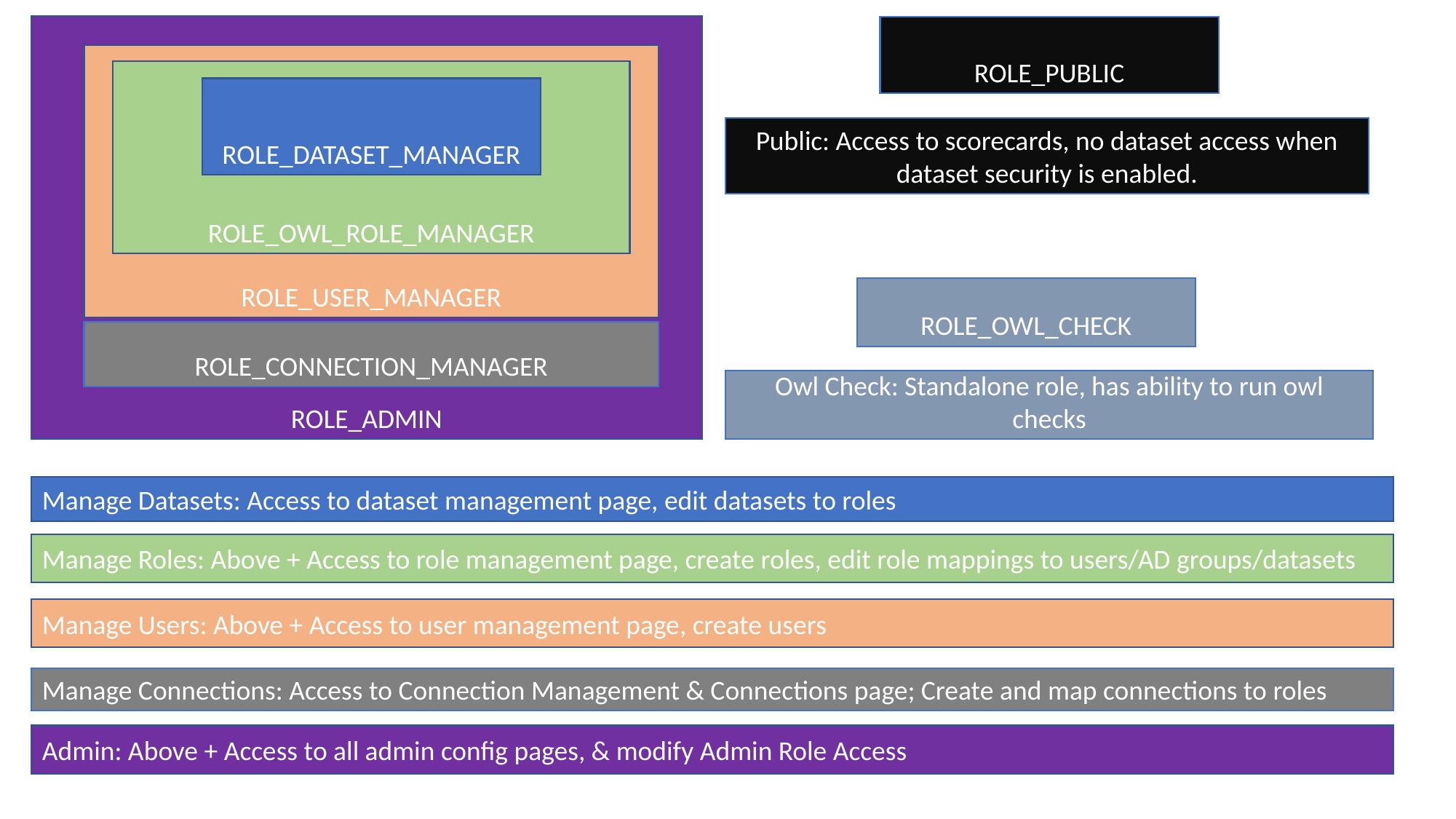

ROLE_ADMIN
ROLE_PUBLIC
ROLE_USER_MANAGER
ROLE_OWL_ROLE_MANAGER
ROLE_DATASET_MANAGER
Public: Access to scorecards, no dataset access when dataset security is enabled.
ROLE_OWL_CHECK
ROLE_CONNECTION_MANAGER
Owl Check: Standalone role, has ability to run owl checks
Manage Datasets: Access to dataset management page, edit datasets to roles
Manage Roles: Above + Access to role management page, create roles, edit role mappings to users/AD groups/datasets
Manage Users: Above + Access to user management page, create users
Manage Connections: Access to Connection Management & Connections page; Create and map connections to roles
Admin: Above + Access to all admin config pages, & modify Admin Role Access